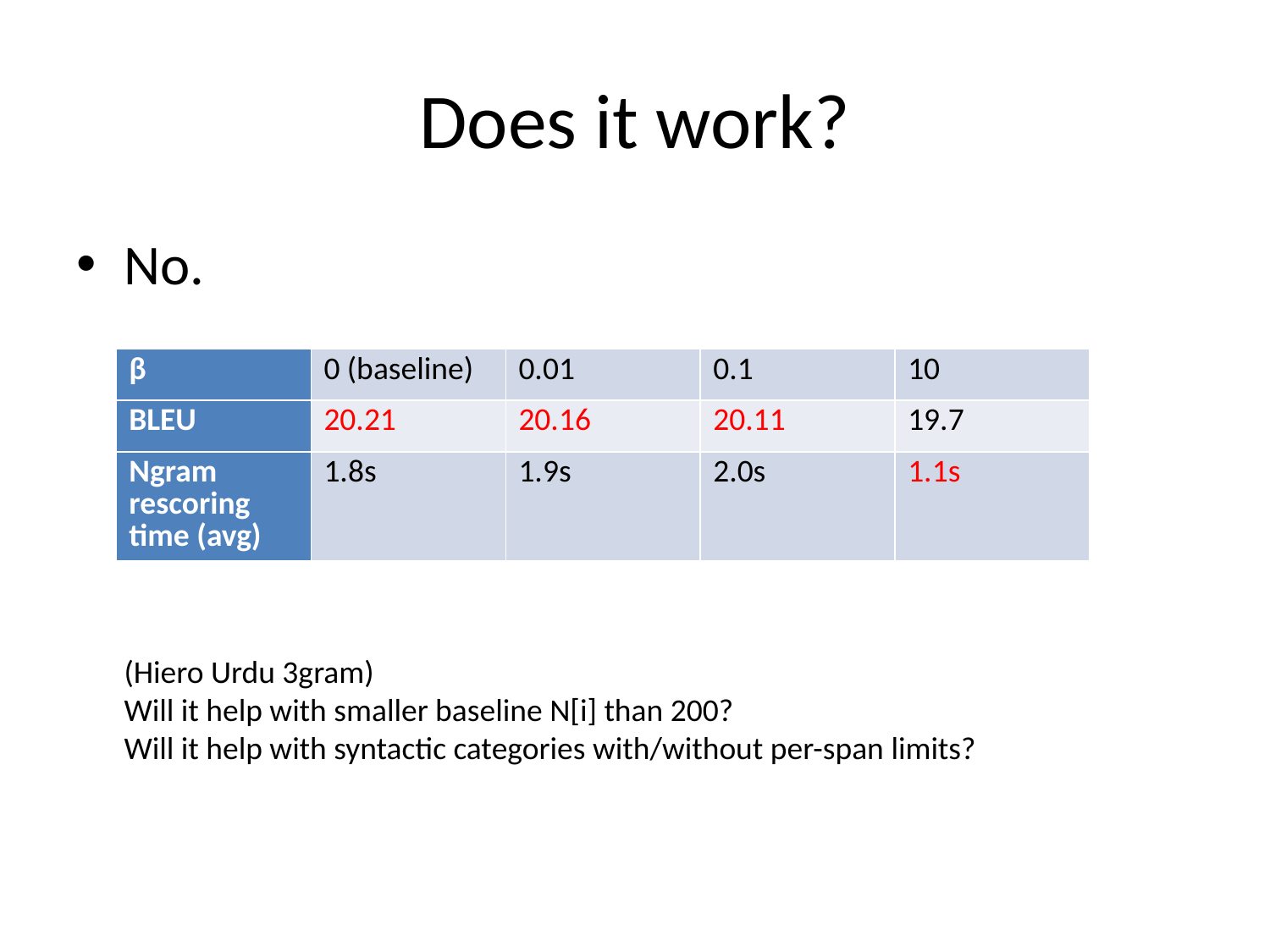

# Does it work?
No.

| β | 0 (baseline) | 0.01 | 0.1 | 10 |
| --- | --- | --- | --- | --- |
| BLEU | 20.21 | 20.16 | 20.11 | 19.7 |
| Ngram rescoring time (avg) | 1.8s | 1.9s | 2.0s | 1.1s |
(Hiero Urdu 3gram)
Will it help with smaller baseline N[i] than 200?
Will it help with syntactic categories with/without per-span limits?